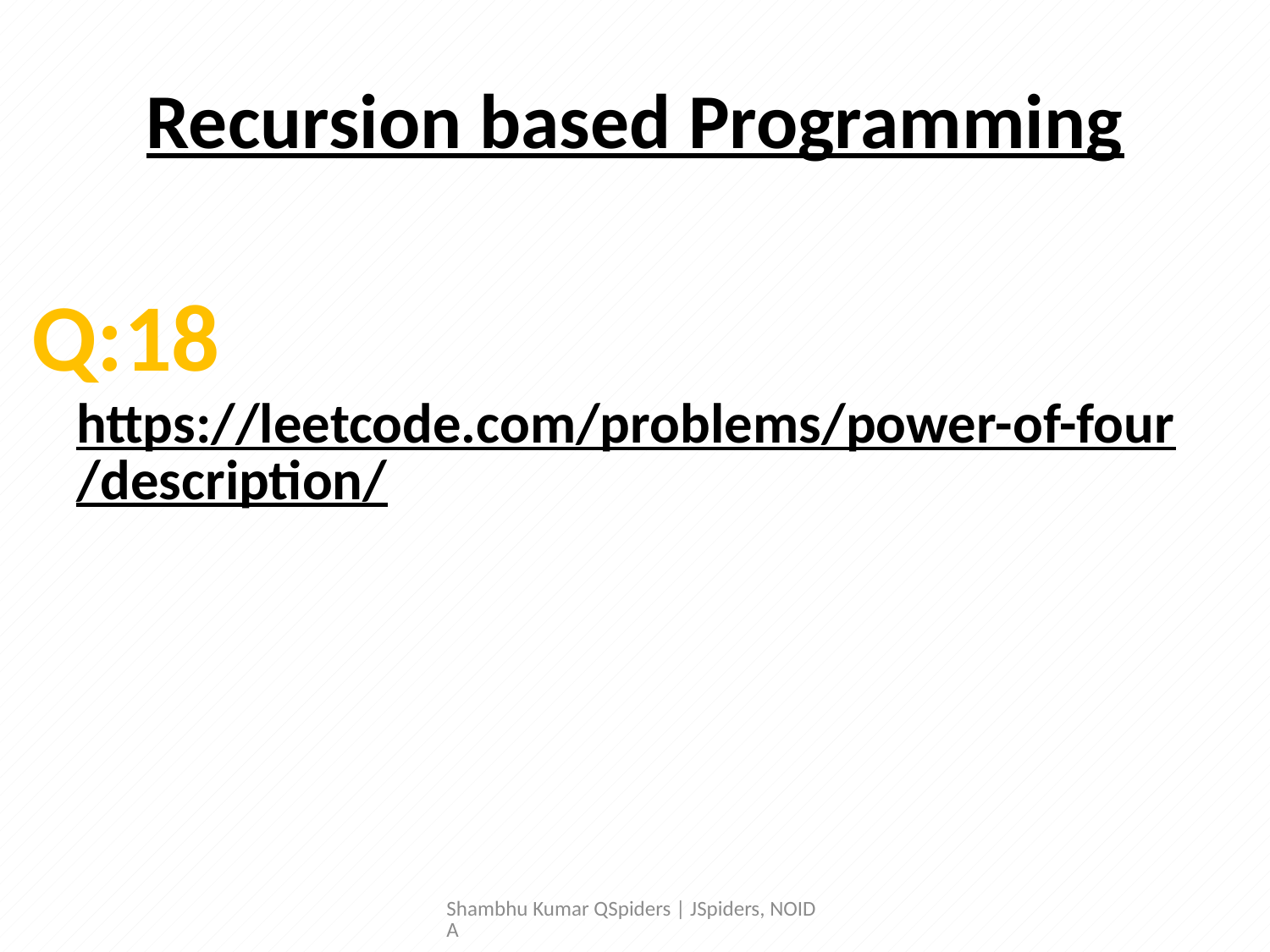

# Recursion based Programming

https://leetcode.com/problems/power-of-four/description/
Q:18
Shambhu Kumar QSpiders | JSpiders, NOIDA